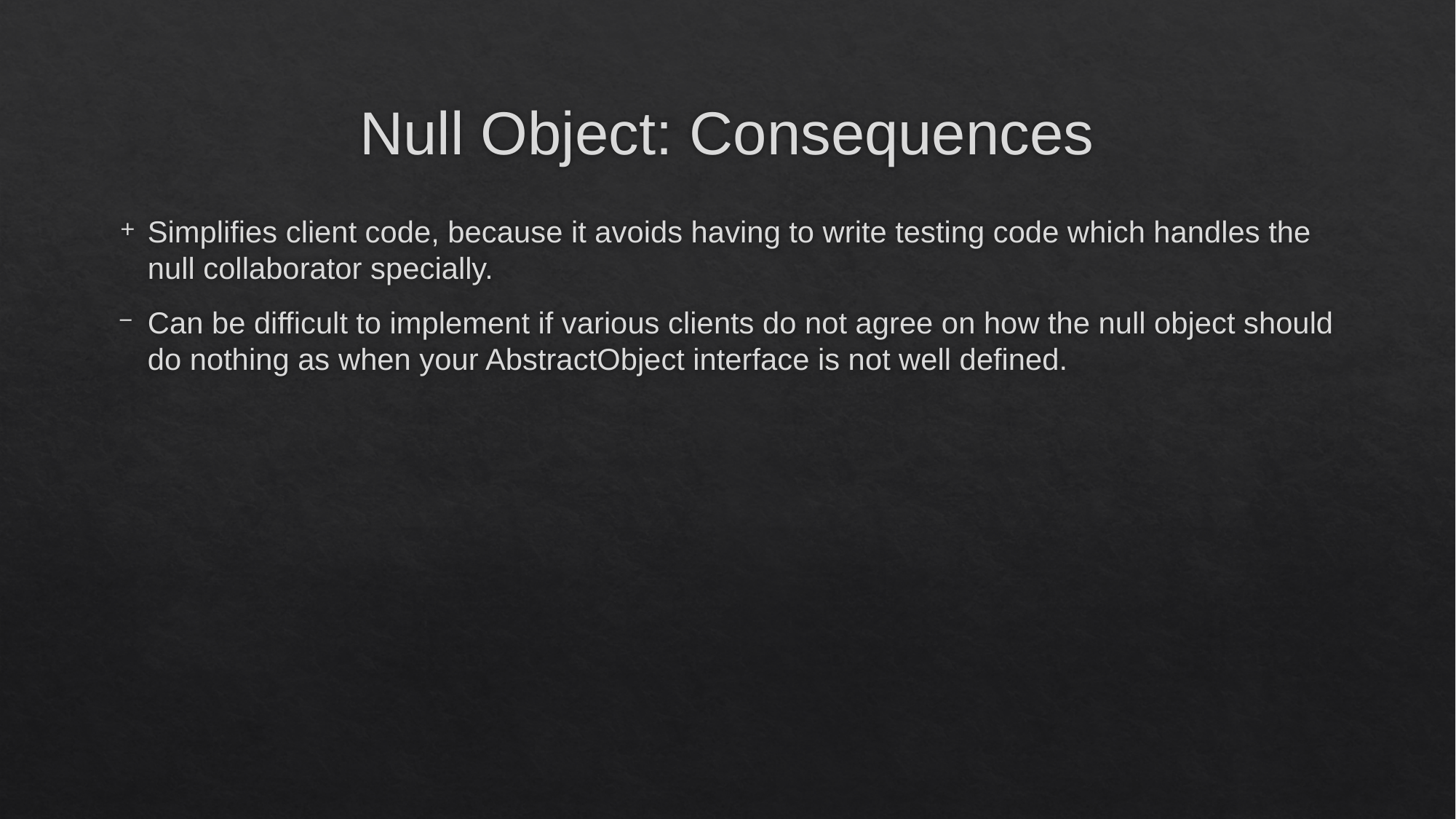

# Null Object: Consequences
Simplifies client code, because it avoids having to write testing code which handles the null collaborator specially.
Can be difficult to implement if various clients do not agree on how the null object should do nothing as when your AbstractObject interface is not well defined.